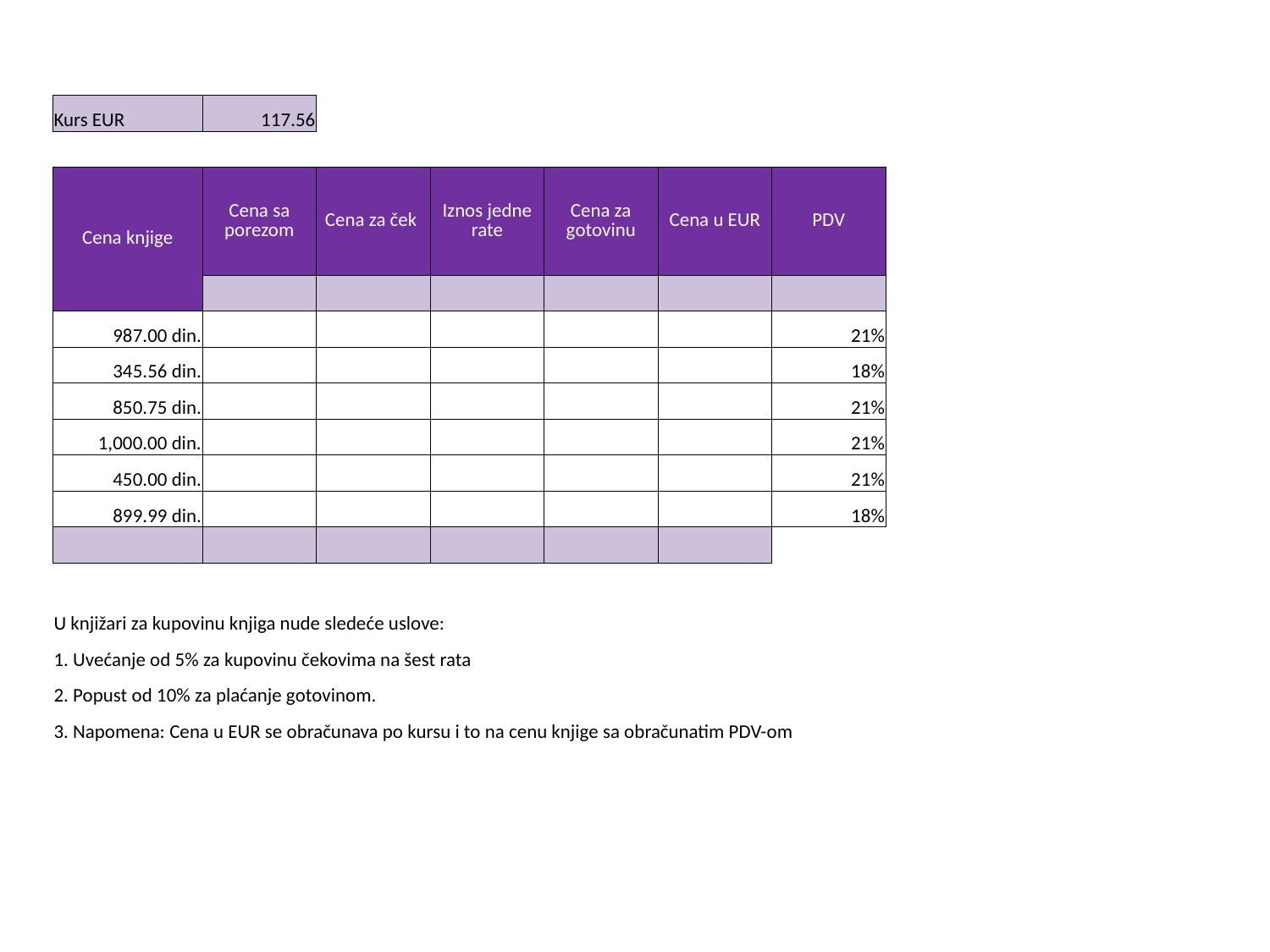

| Kurs EUR | 117.56 |  |  |  |  |  |  |  |  |
| --- | --- | --- | --- | --- | --- | --- | --- | --- | --- |
|  |  |  |  |  |  |  |  |  |  |
| Cena knjige | Cena sa porezom | Cena za ček | Iznos jedne rate | Cena za gotovinu | Cena u EUR | PDV |  |  |  |
|  |  |  |  |  |  |  |  |  |  |
| 987.00 din. |  |  |  |  |  | 21% |  |  |  |
| 345.56 din. |  |  |  |  |  | 18% |  |  |  |
| 850.75 din. |  |  |  |  |  | 21% |  |  |  |
| 1,000.00 din. |  |  |  |  |  | 21% |  |  |  |
| 450.00 din. |  |  |  |  |  | 21% |  |  |  |
| 899.99 din. |  |  |  |  |  | 18% |  |  |  |
|  |  |  |  |  |  |  |  |  |  |
|  |  |  |  |  |  |  |  |  |  |
| U knjižari za kupovinu knjiga nude sledeće uslove: |  |  |  |  |  |  |  |  |  |
| 1. Uvećanje od 5% za kupovinu čekovima na šest rata |  |  |  |  |  |  |  |  |  |
| 2. Popust od 10% za plaćanje gotovinom. |  |  |  |  |  |  |  |  |  |
| 3. Napomena: Cena u EUR se obračunava po kursu i to na cenu knjige sa obračunatim PDV-om |  |  |  |  |  |  |  |  |  |
|  |  |  |  |  |  |  |  |  |  |